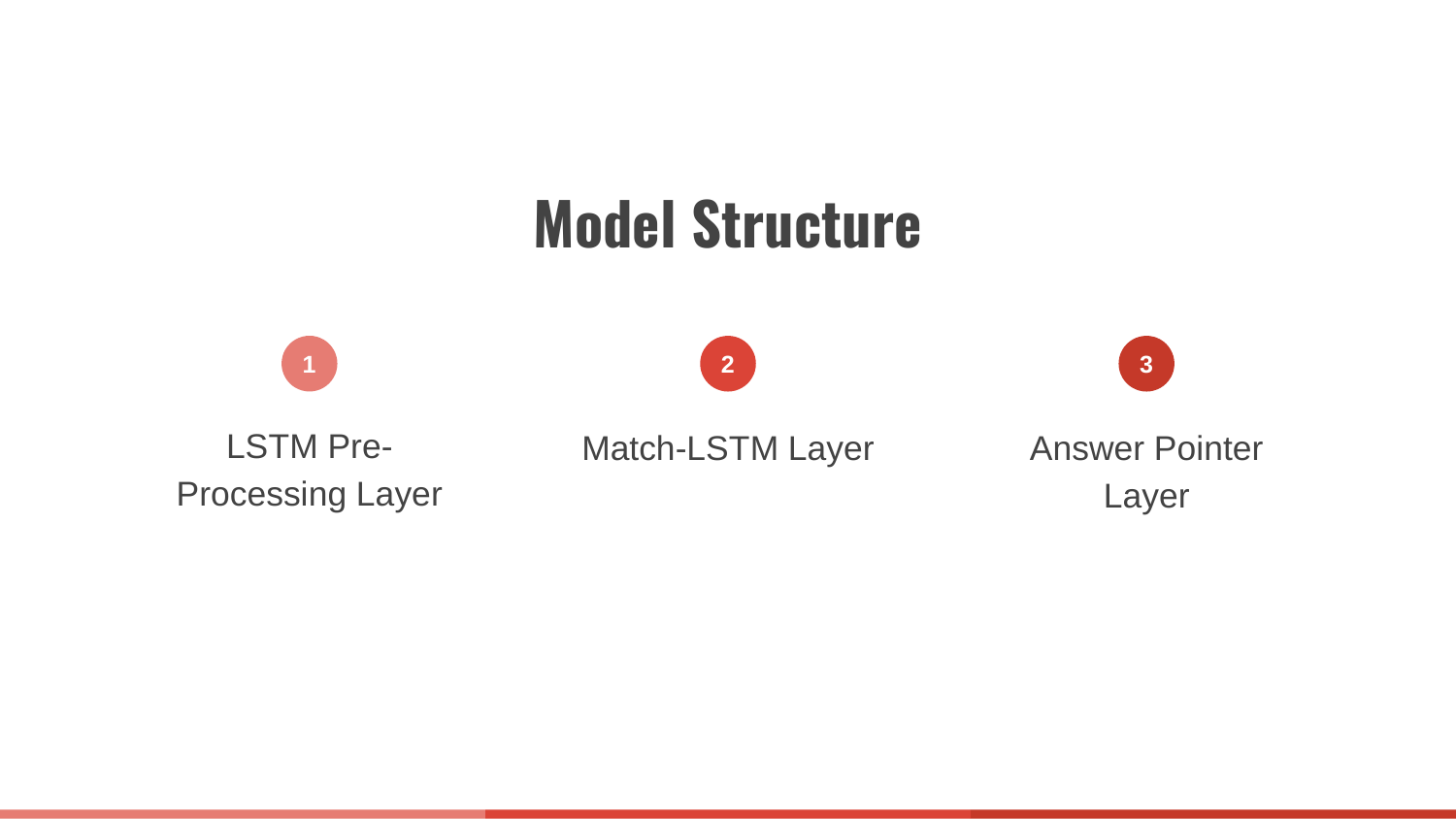

# Model Structure
LSTM Pre- Processing Layer
Match-LSTM Layer
Answer Pointer Layer